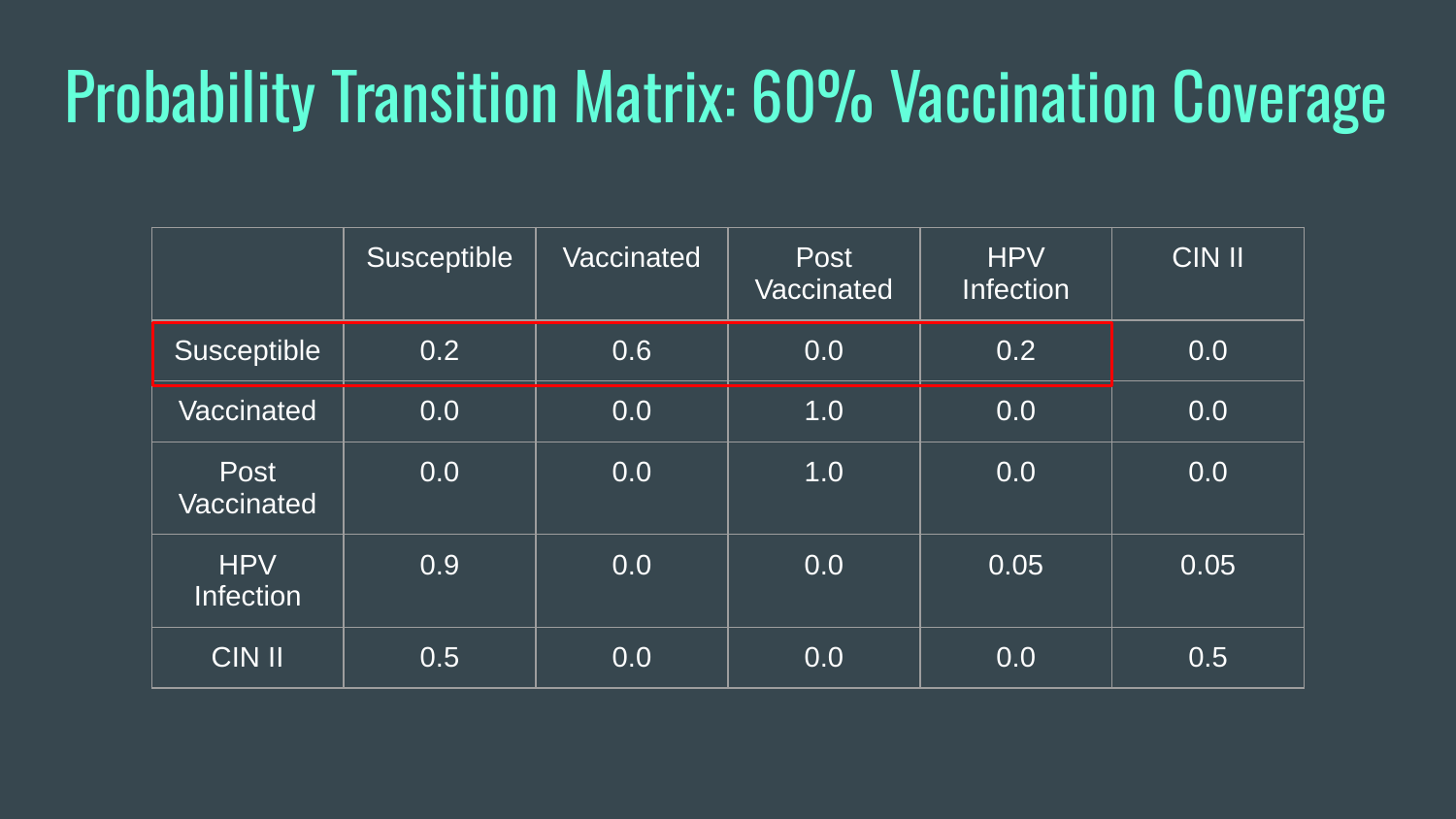

# Probability Transition Matrix: 60% Vaccination Coverage
|  | Susceptible | Vaccinated | Post Vaccinated | HPV Infection | CIN II |
| --- | --- | --- | --- | --- | --- |
| Susceptible | 0.2 | 0.6 | 0.0 | 0.2 | 0.0 |
| Vaccinated | 0.0 | 0.0 | 1.0 | 0.0 | 0.0 |
| Post Vaccinated | 0.0 | 0.0 | 1.0 | 0.0 | 0.0 |
| HPV Infection | 0.9 | 0.0 | 0.0 | 0.05 | 0.05 |
| CIN II | 0.5 | 0.0 | 0.0 | 0.0 | 0.5 |